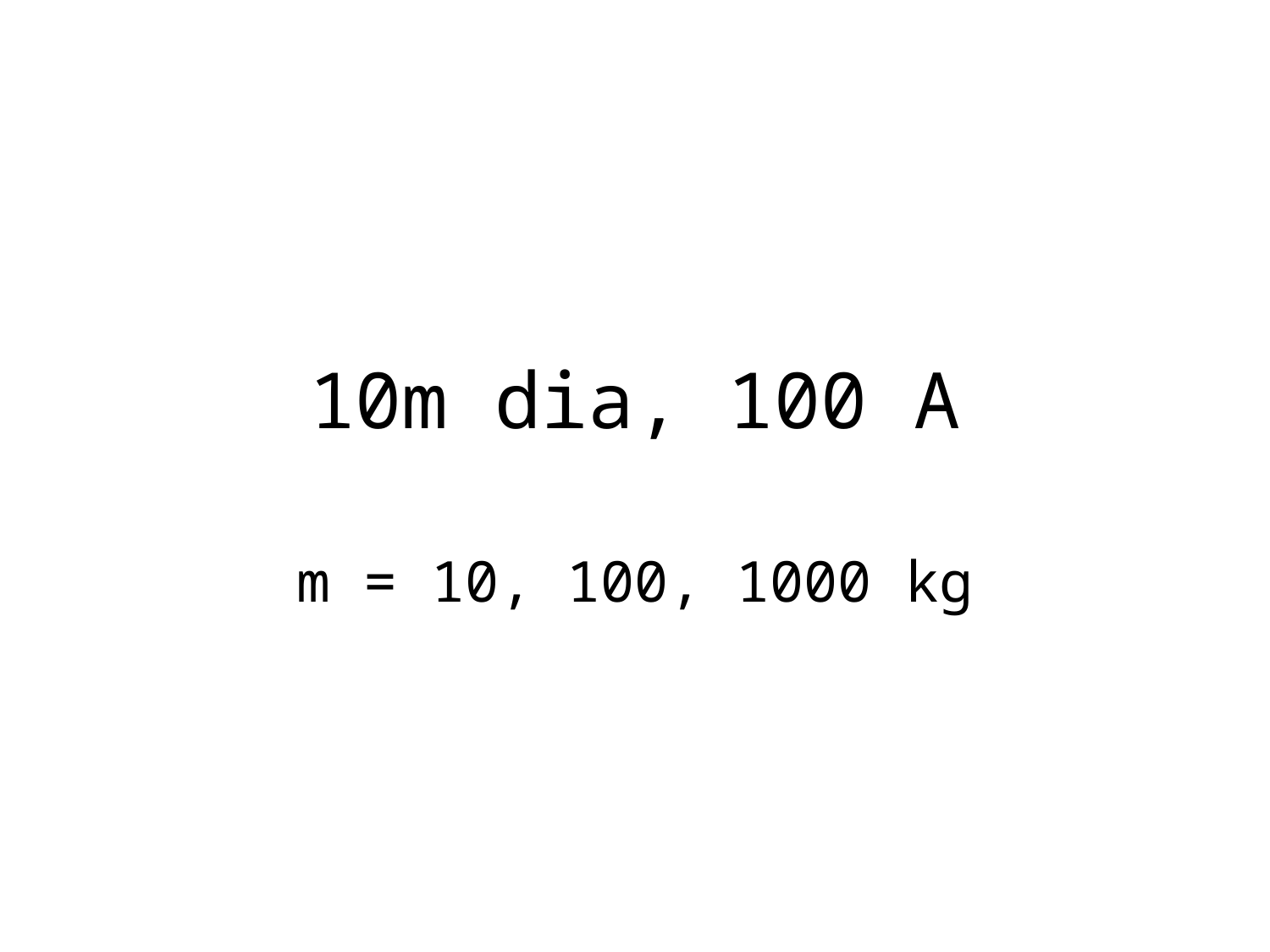

# 10m dia, 100 A
m = 10, 100, 1000 kg